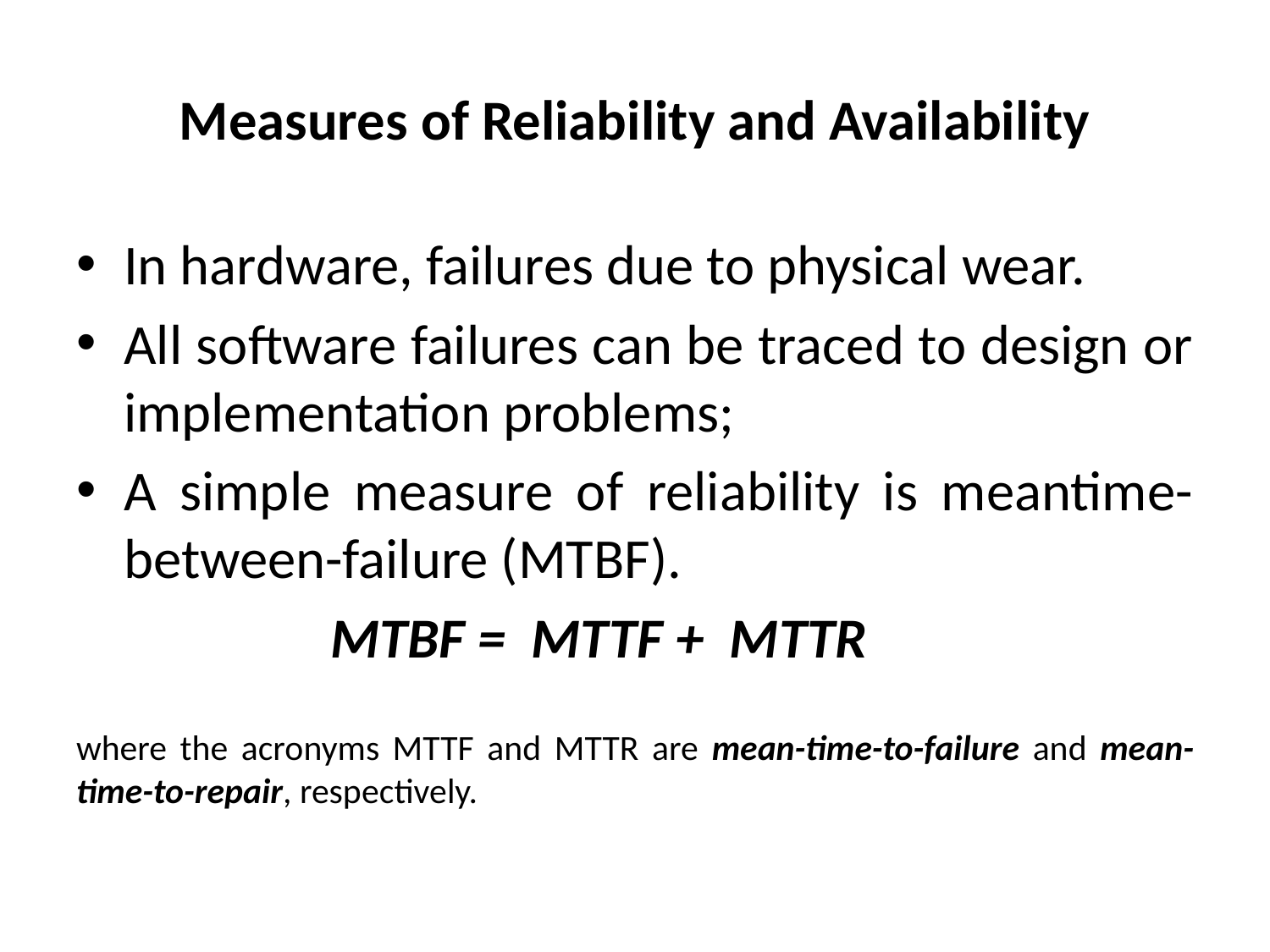

# Measures of Reliability and Availability
In hardware, failures due to physical wear.
All software failures can be traced to design or implementation problems;
A simple measure of reliability is meantime- between-failure (MTBF).
		MTBF =  MTTF +  MTTR

where the acronyms MTTF and MTTR are mean-time-to-failure and mean-time-to-repair, respectively.